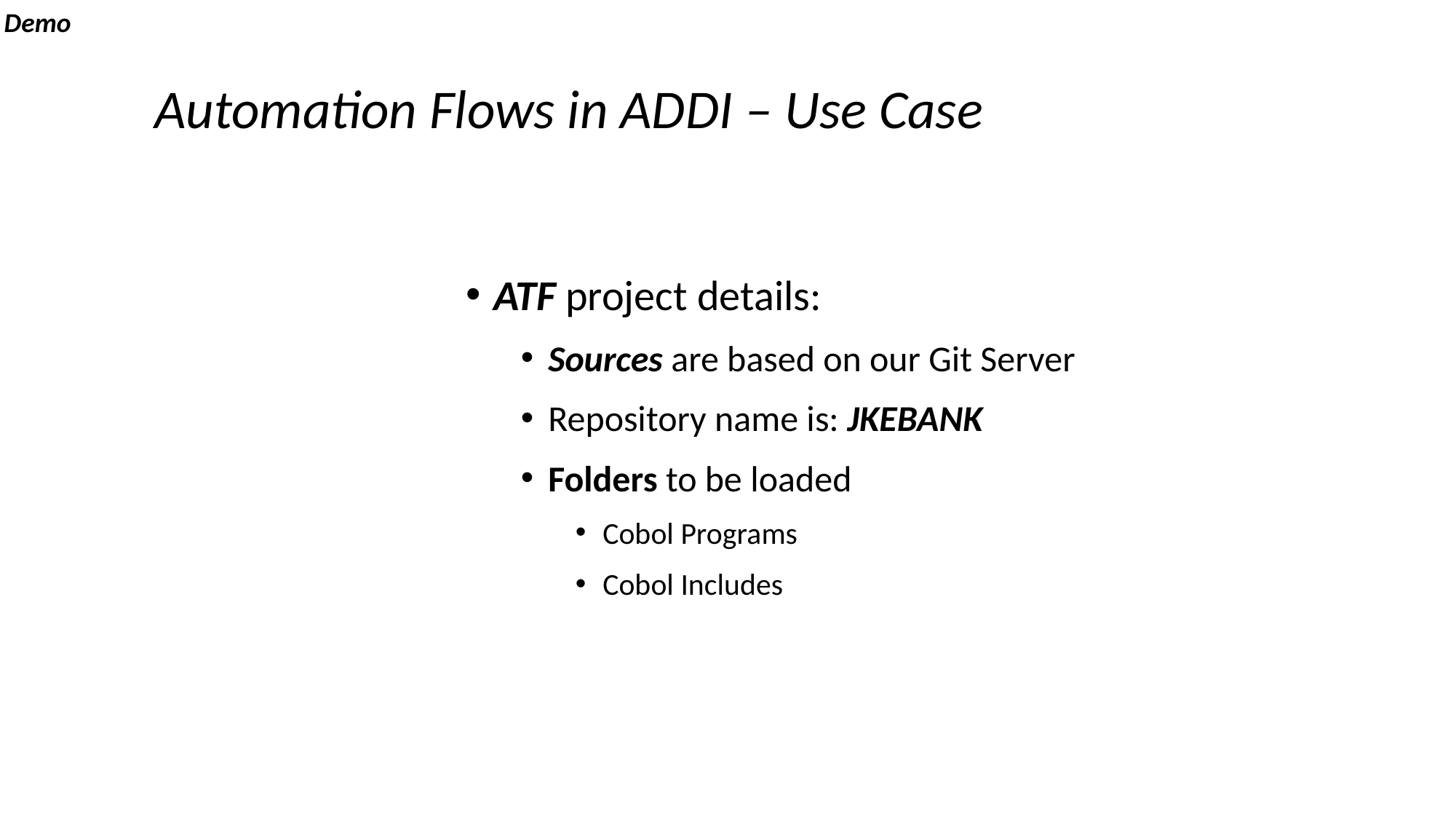

Demo
# Automation Flows in ADDI – Use Case
ATF project details:
Sources are based on our Git Server
Repository name is: JKEBANK
Folders to be loaded
Cobol Programs
Cobol Includes